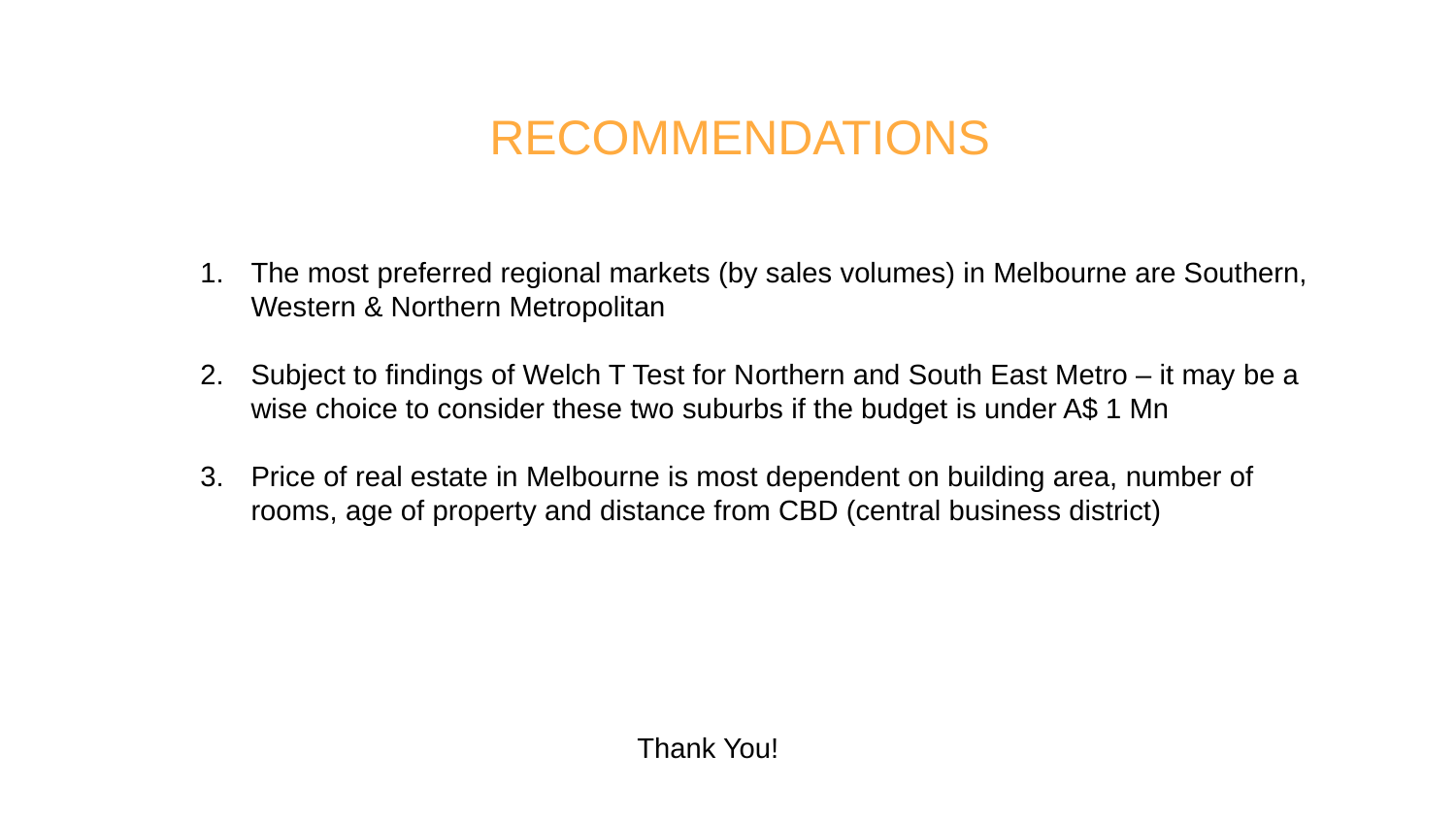

RECOMMENDATIONS

The most preferred regional markets (by sales volumes) in Melbourne are Southern, Western & Northern Metropolitan

Subject to findings of Welch T Test for Northern and South East Metro – it may be a wise choice to consider these two suburbs if the budget is under A$ 1 Mn

Price of real estate in Melbourne is most dependent on building area, number of rooms, age of property and distance from CBD (central business district)

			Thank You!